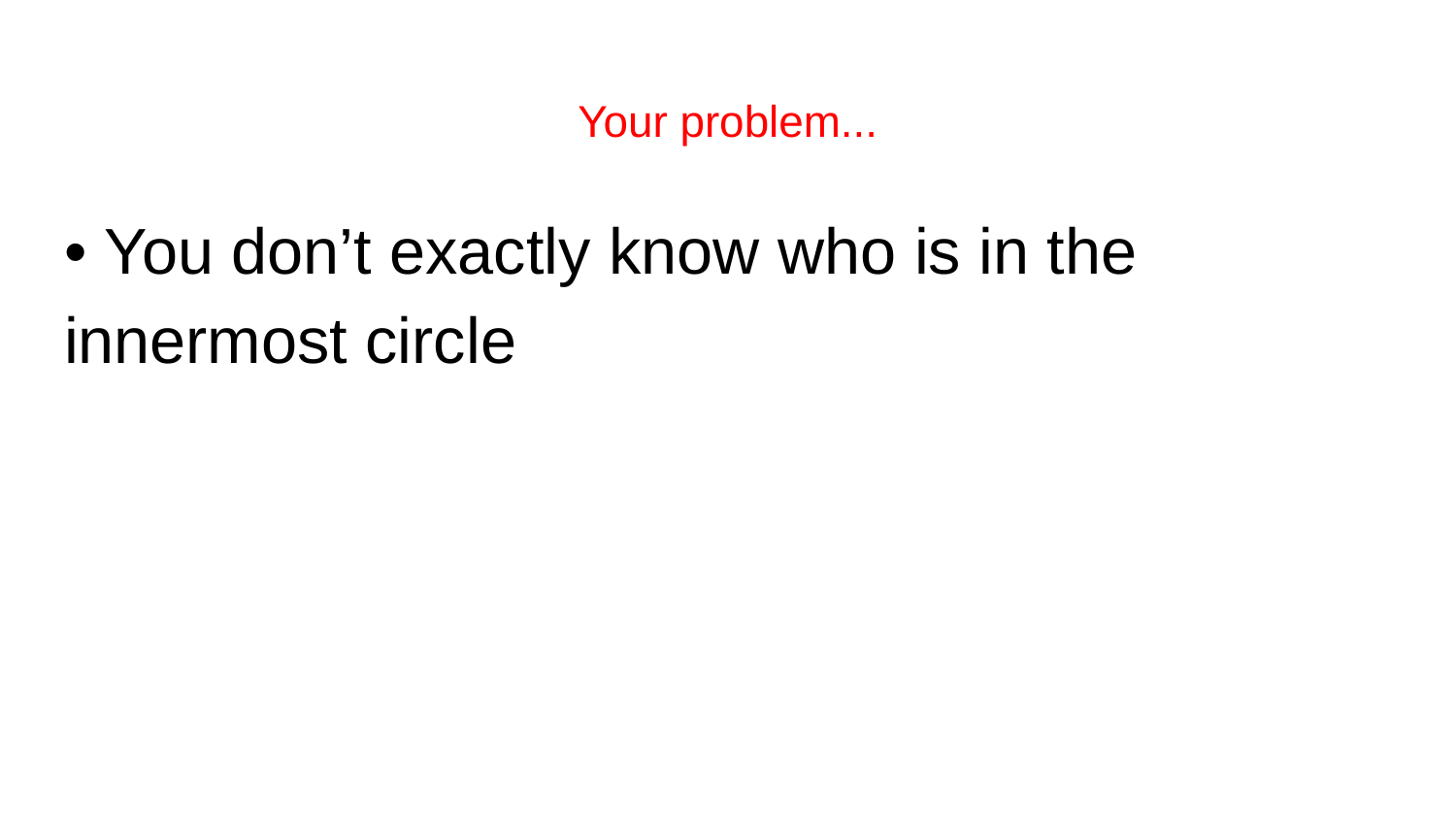

# Your problem...

• You don’t exactly know who is in the innermost circle